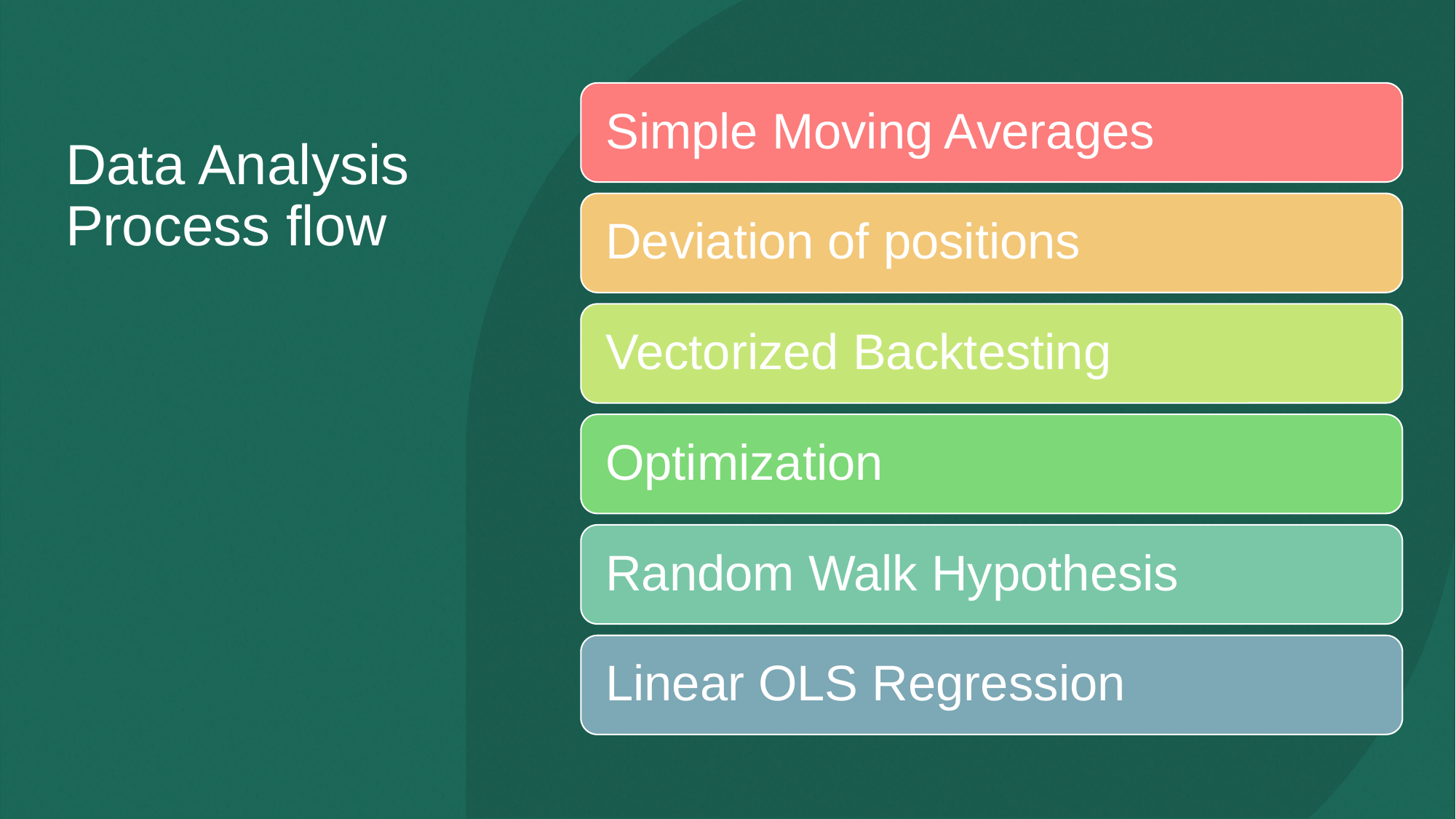

# Data Analysis Process flow
Simple Moving Averages
Deviation of positions
Vectorized Backtesting
Optimization
Random Walk Hypothesis
Linear OLS Regression